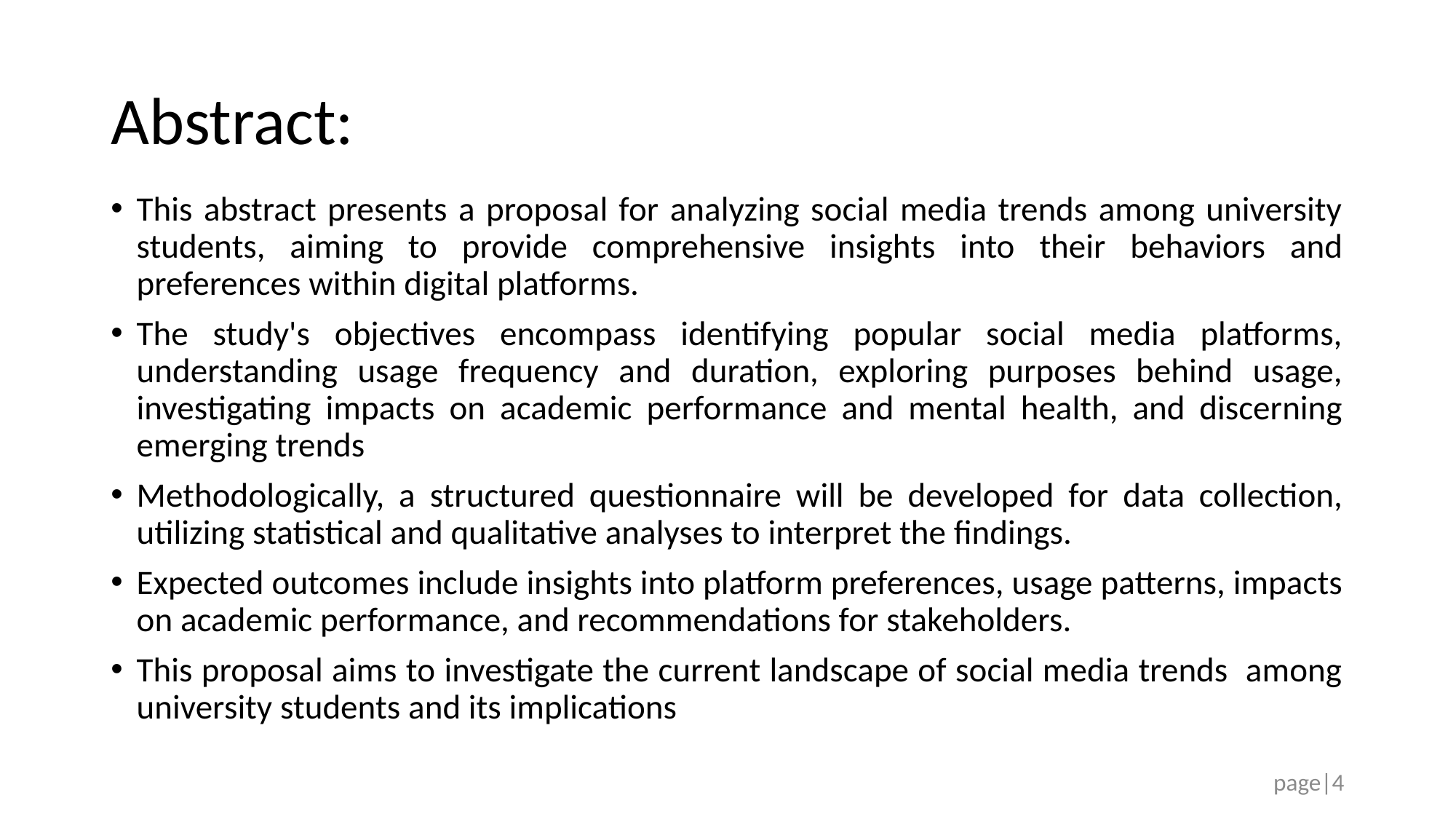

# Abstract:
This abstract presents a proposal for analyzing social media trends among university students, aiming to provide comprehensive insights into their behaviors and preferences within digital platforms.
The study's objectives encompass identifying popular social media platforms, understanding usage frequency and duration, exploring purposes behind usage, investigating impacts on academic performance and mental health, and discerning emerging trends
Methodologically, a structured questionnaire will be developed for data collection, utilizing statistical and qualitative analyses to interpret the findings.
Expected outcomes include insights into platform preferences, usage patterns, impacts on academic performance, and recommendations for stakeholders.
This proposal aims to investigate the current landscape of social media trends  among university students and its implications

page|4